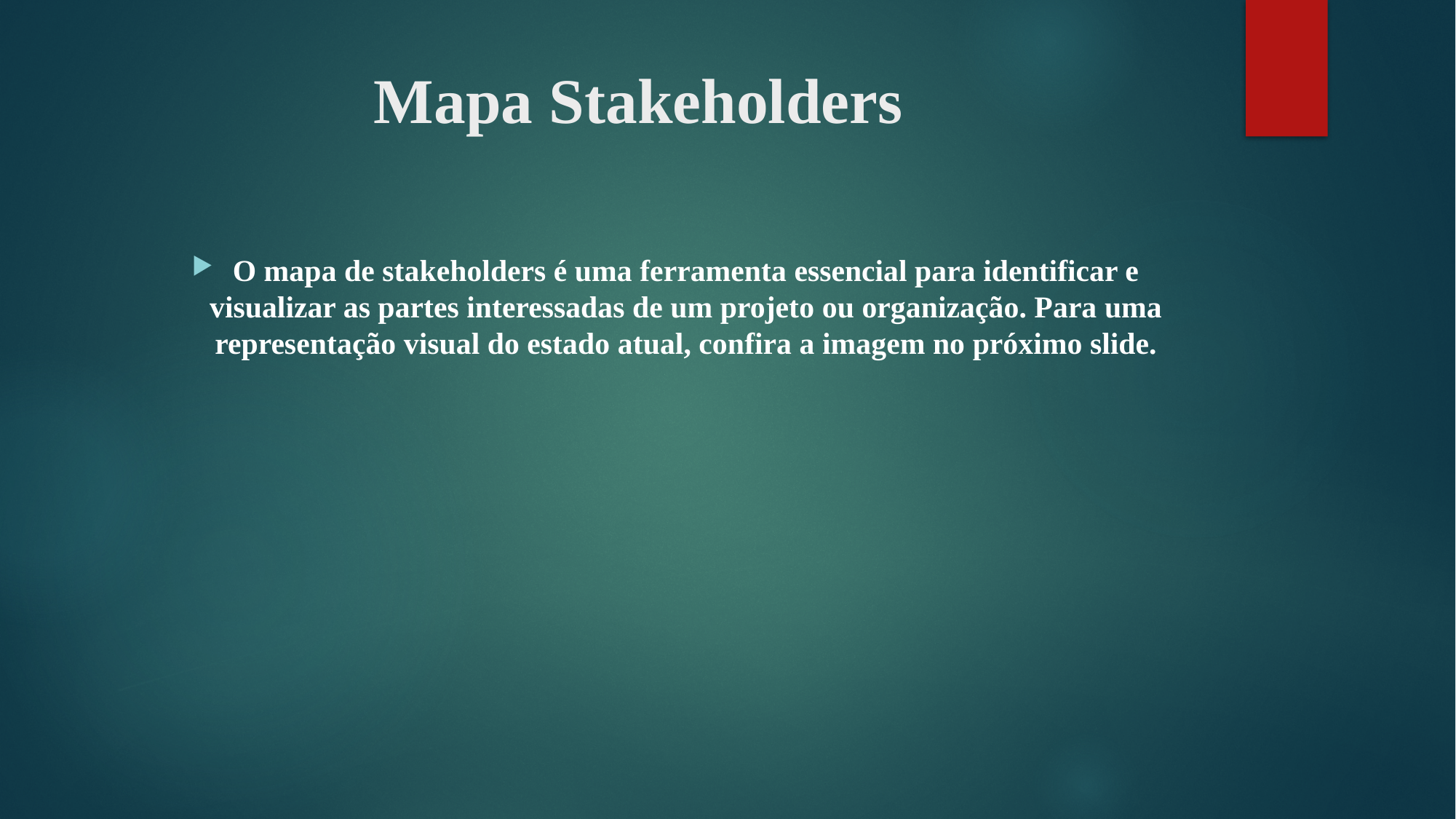

# Mapa Stakeholders
O mapa de stakeholders é uma ferramenta essencial para identificar e visualizar as partes interessadas de um projeto ou organização. Para uma representação visual do estado atual, confira a imagem no próximo slide.